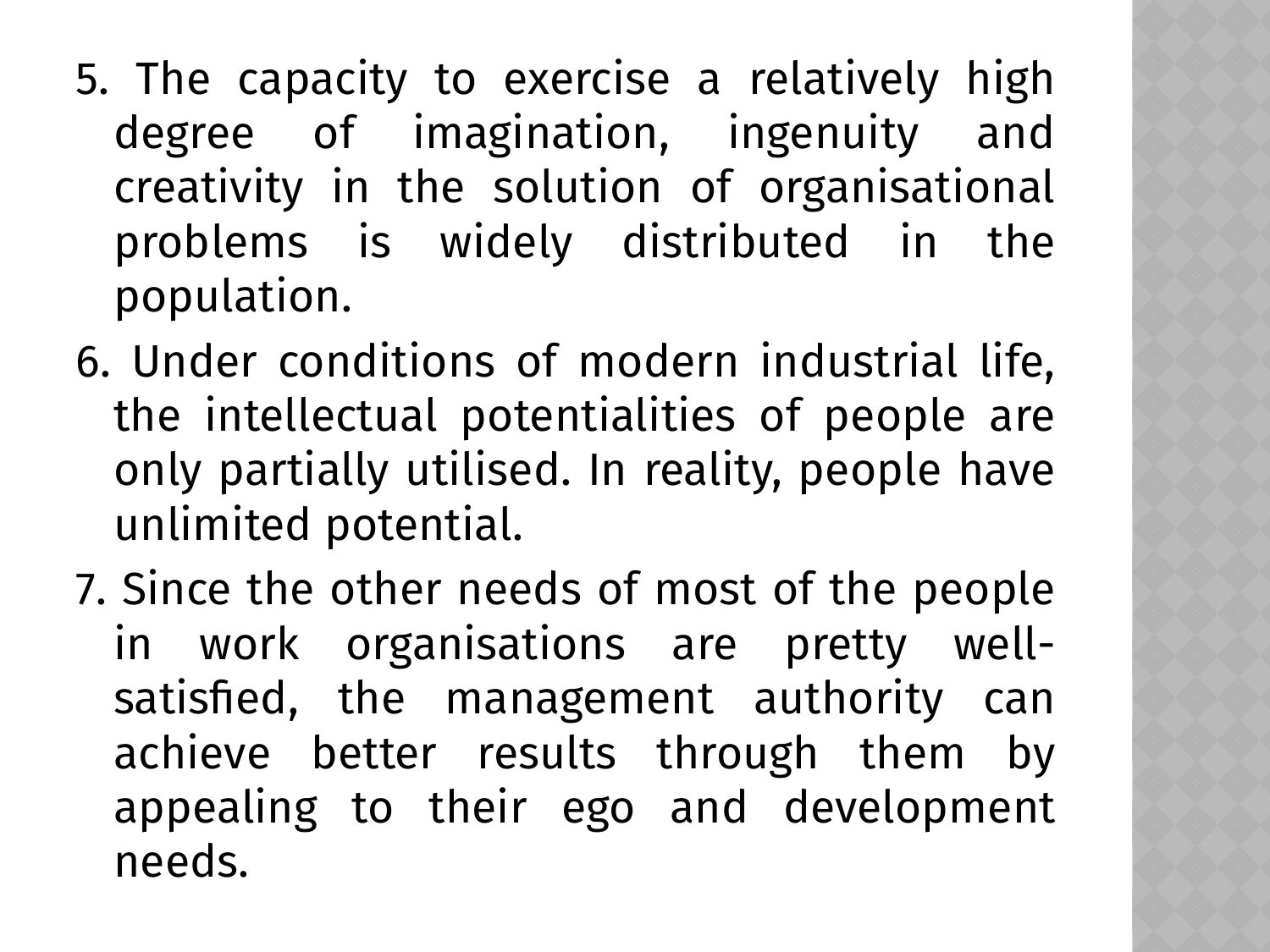

5. The capacity to exercise a relatively high degree of imagination, ingenuity and creativity in the solution of organisational problems is widely distributed in the population.
6. Under conditions of modern industrial life, the intellectual potentialities of people are only partially utilised. In reality, people have unlimited potential.
7. Since the other needs of most of the people in work organisations are pretty well- satisfied, the management authority can achieve better results through them by appealing to their ego and development needs.